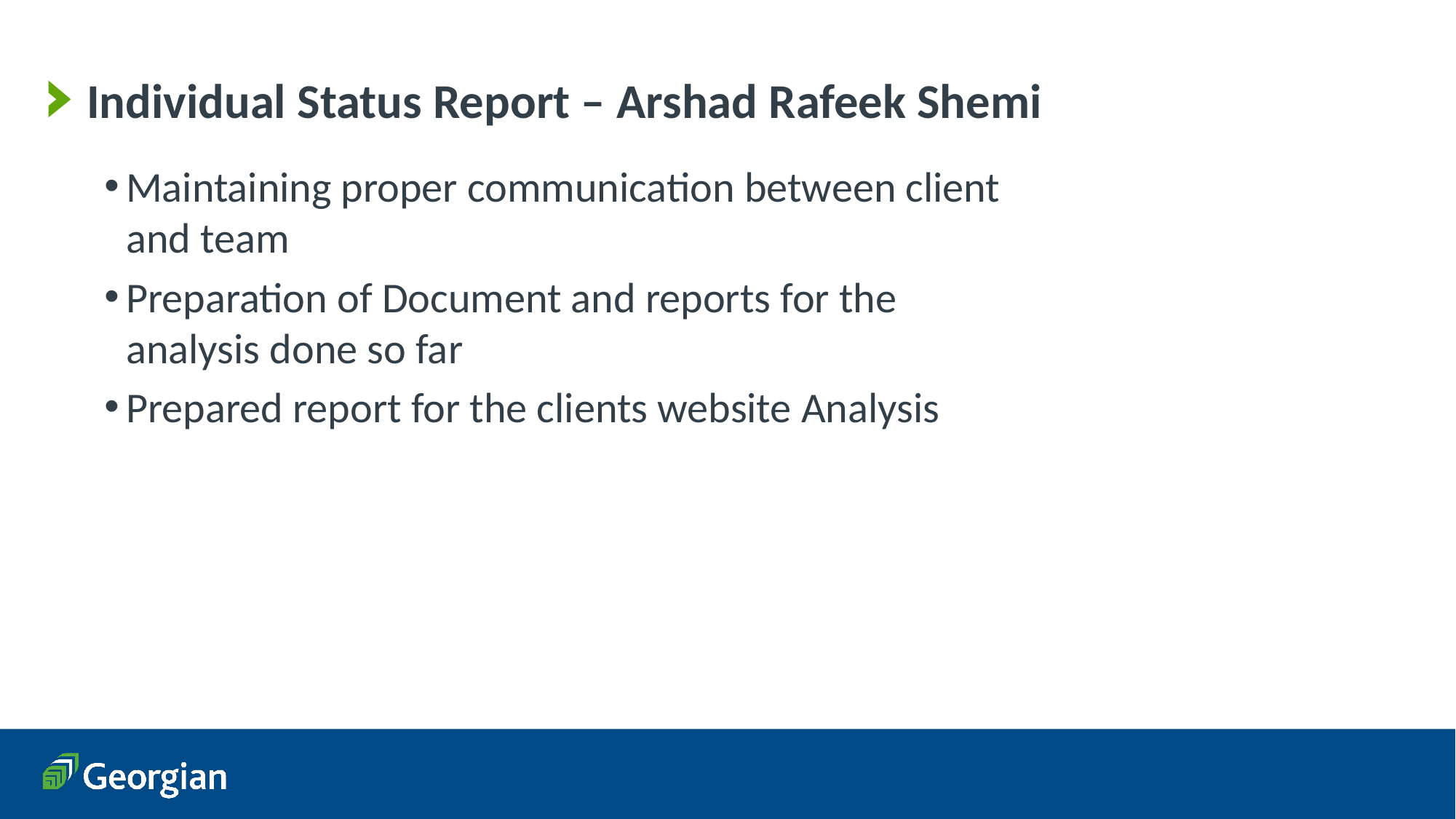

# Individual Status Report – Arshad Rafeek Shemi
Maintaining proper communication between client and team
Preparation of Document and reports for the analysis done so far
Prepared report for the clients website Analysis